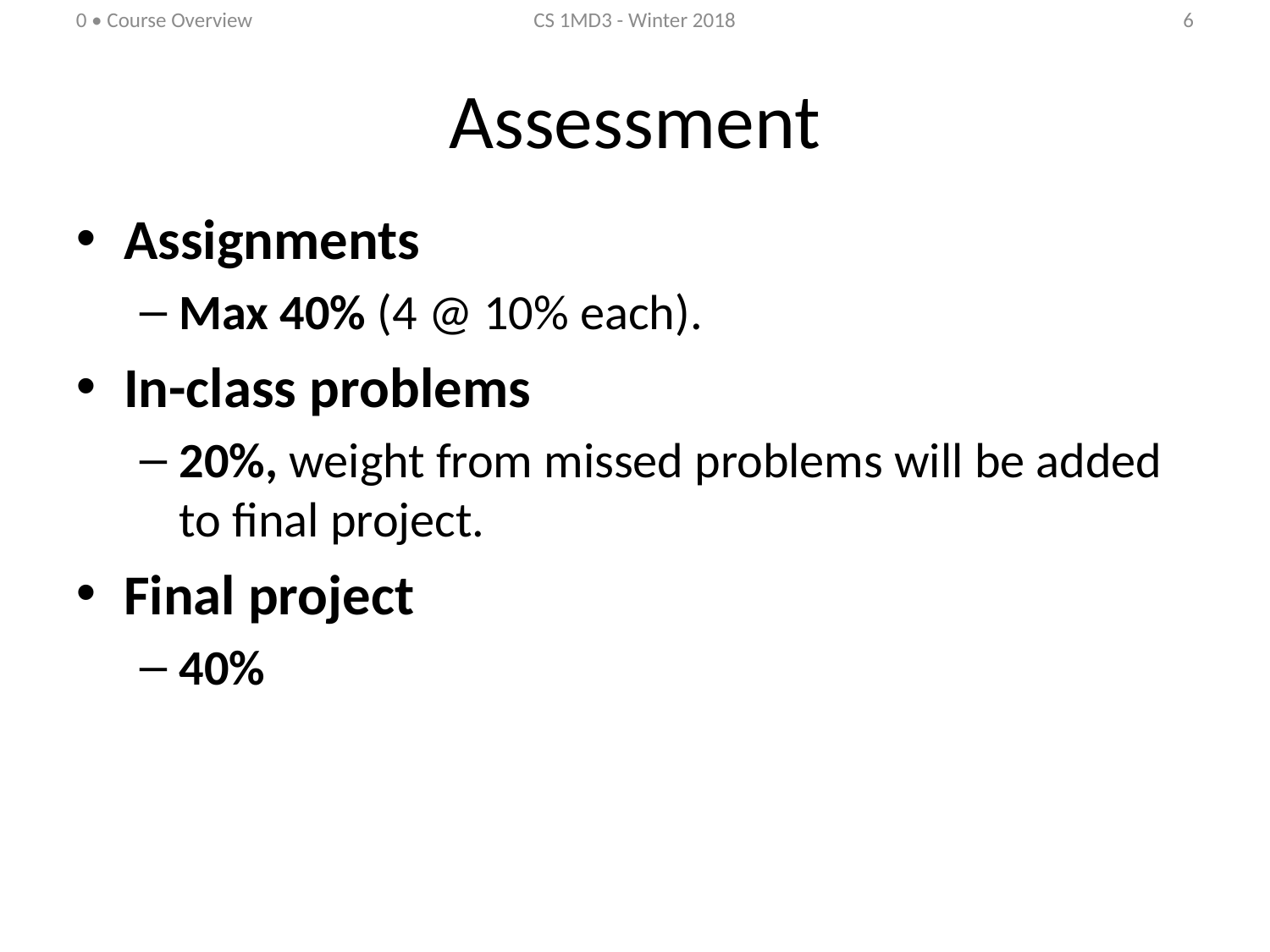

0 • Course Overview
CS 1MD3 - Winter 2018
6
Assessment
Assignments
Max 40% (4 @ 10% each).
In-class problems
20%, weight from missed problems will be added to final project.
Final project
40%